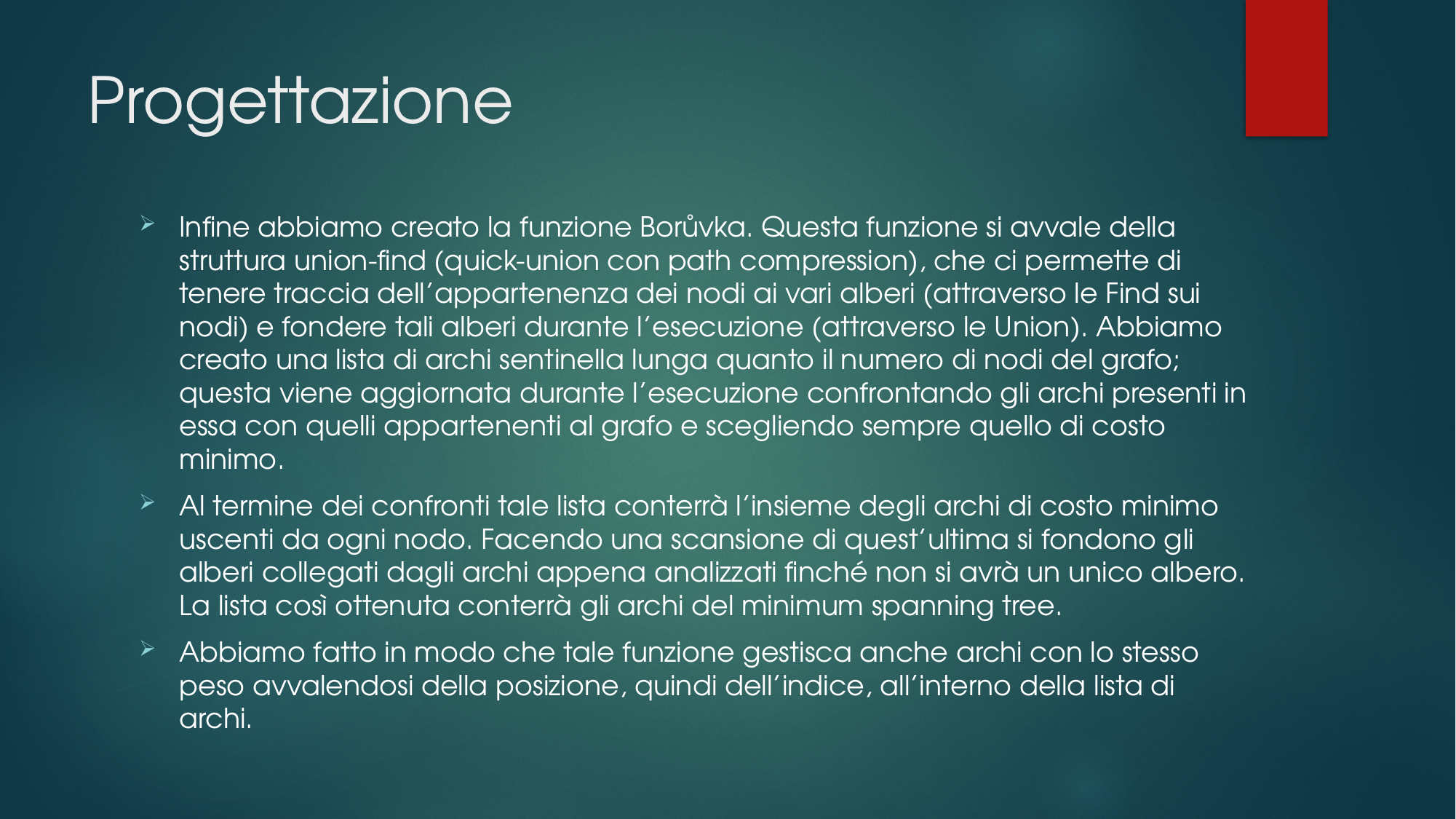

# Progettazione
Infine abbiamo creato la funzione Borůvka. Questa funzione si avvale della struttura union-find (quick-union con path compression), che ci permette di tenere traccia dell’appartenenza dei nodi ai vari alberi (attraverso le Find sui nodi) e fondere tali alberi durante l’esecuzione (attraverso le Union). Abbiamo creato una lista di archi sentinella lunga quanto il numero di nodi del grafo; questa viene aggiornata durante l’esecuzione confrontando gli archi presenti in essa con quelli appartenenti al grafo e scegliendo sempre quello di costo minimo.
Al termine dei confronti tale lista conterrà l’insieme degli archi di costo minimo uscenti da ogni nodo. Facendo una scansione di quest’ultima si fondono gli alberi collegati dagli archi appena analizzati finché non si avrà un unico albero. La lista così ottenuta conterrà gli archi del minimum spanning tree.
Abbiamo fatto in modo che tale funzione gestisca anche archi con lo stesso peso avvalendosi della posizione, quindi dell’indice, all’interno della lista di archi.